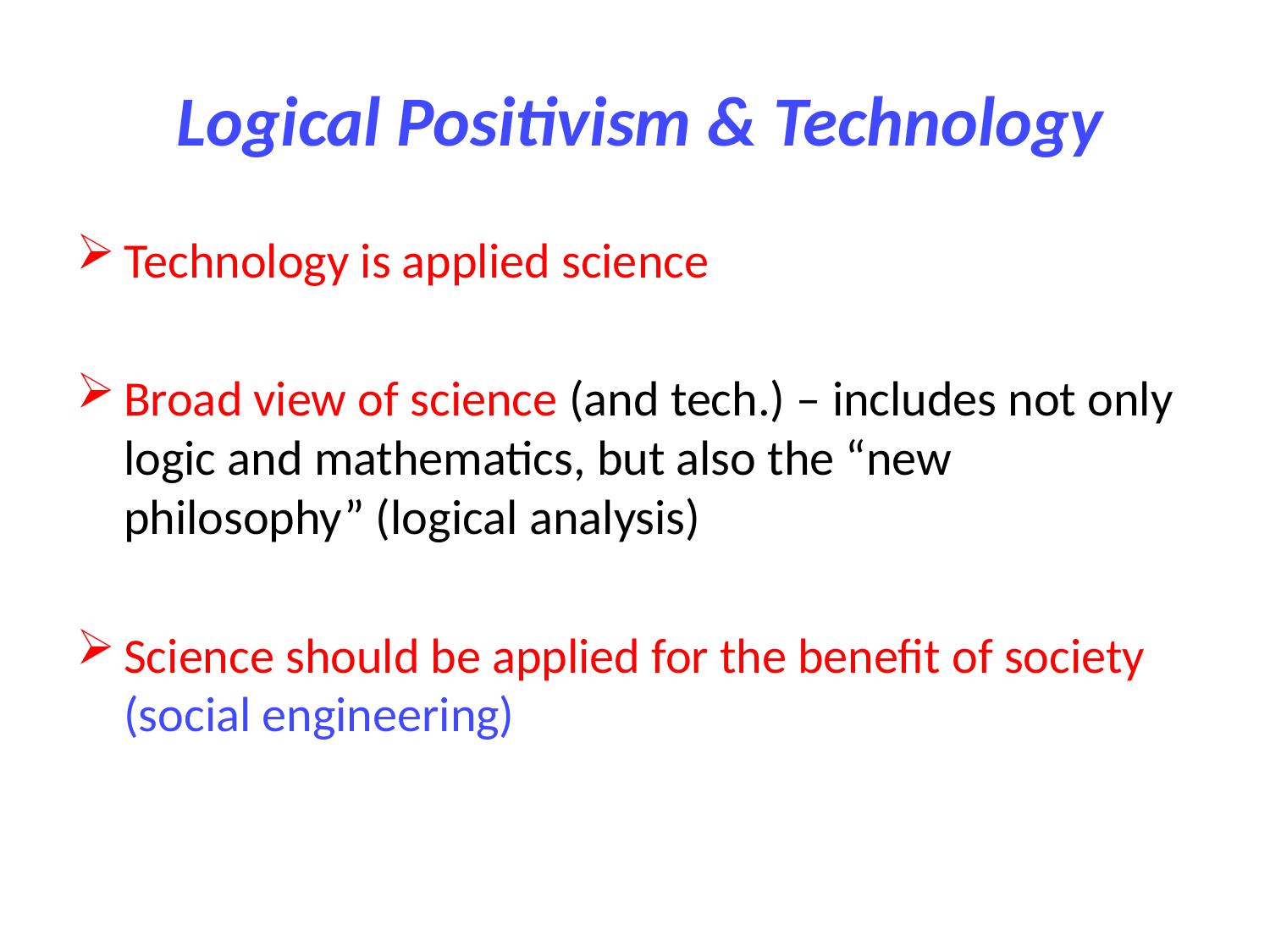

# Logical Positivism & Technology
Technology is applied science

Broad view of science (and tech.) – includes not only logic and mathematics, but also the “new philosophy” (logical analysis)

Science should be applied for the benefit of society (social engineering)